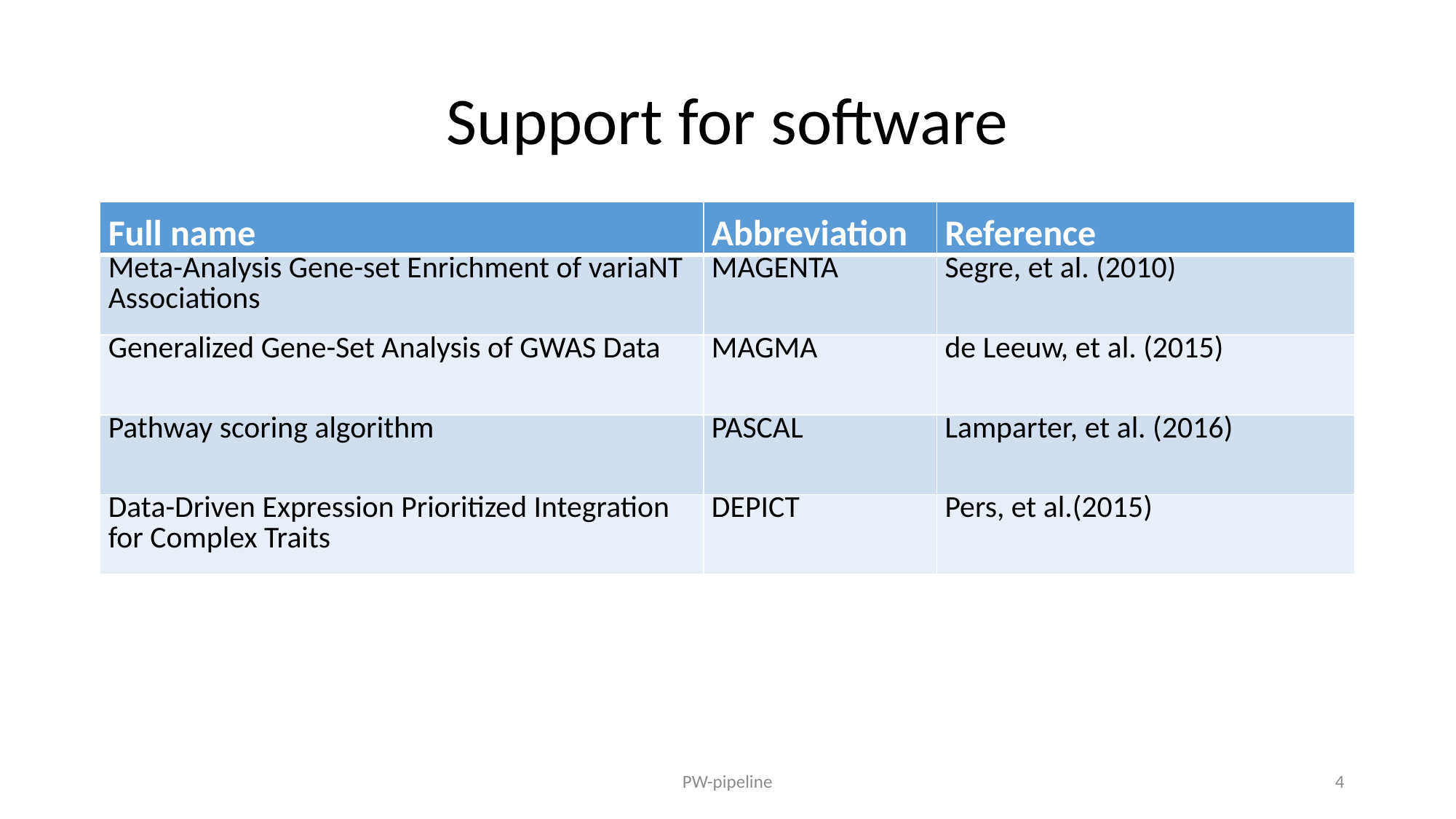

# Support for software
| Full name | Abbreviation | Reference |
| --- | --- | --- |
| Meta-Analysis Gene-set Enrichment of variaNT Associations | MAGENTA | Segre, et al. (2010) |
| Generalized Gene-Set Analysis of GWAS Data | MAGMA | de Leeuw, et al. (2015) |
| Pathway scoring algorithm | PASCAL | Lamparter, et al. (2016) |
| Data-Driven Expression Prioritized Integration for Complex Traits | DEPICT | Pers, et al.(2015) |
PW-pipeline
4